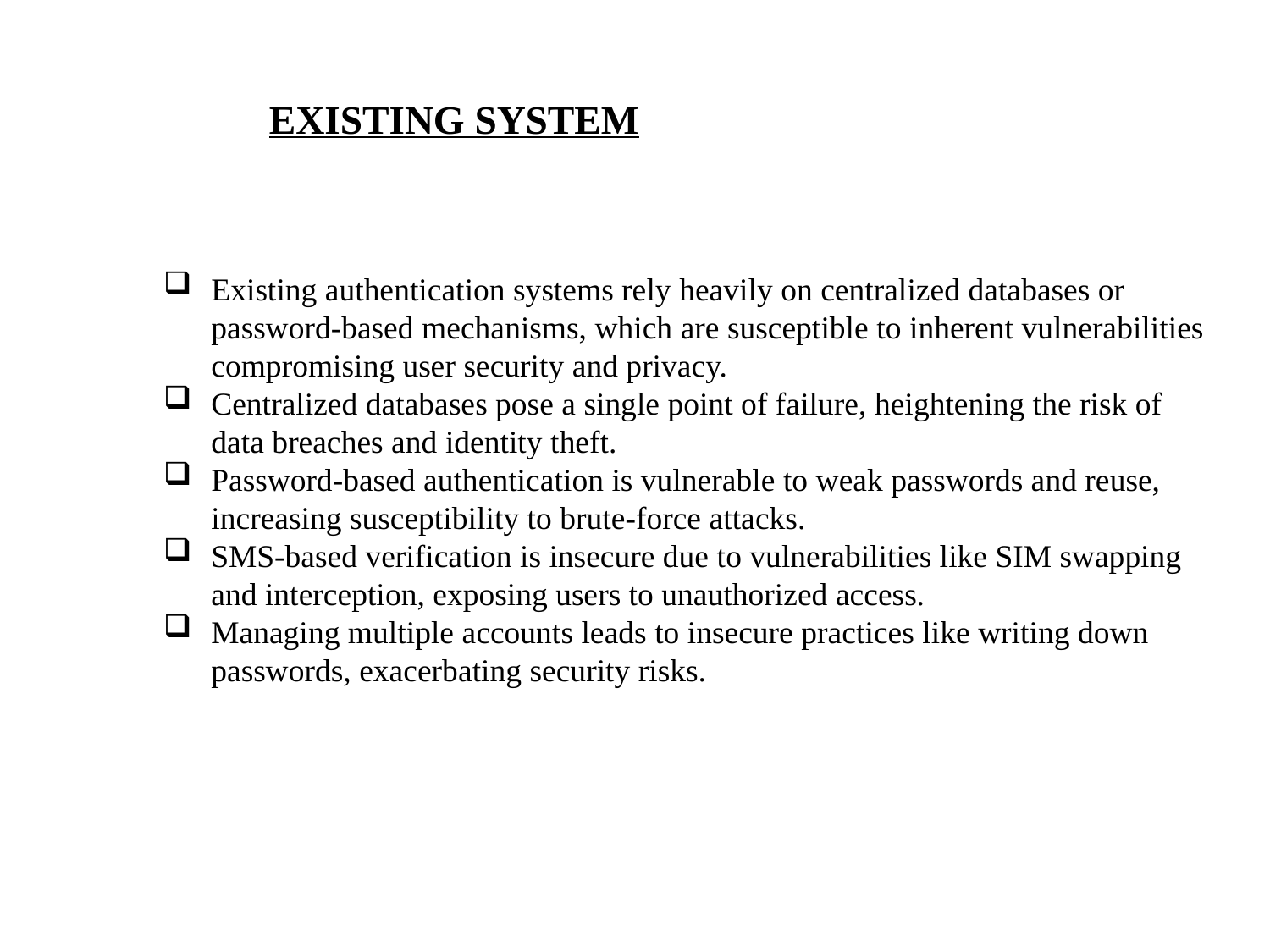

# EXISTING SYSTEM
Existing authentication systems rely heavily on centralized databases or password-based mechanisms, which are susceptible to inherent vulnerabilities compromising user security and privacy.
Centralized databases pose a single point of failure, heightening the risk of data breaches and identity theft.
Password-based authentication is vulnerable to weak passwords and reuse, increasing susceptibility to brute-force attacks.
SMS-based verification is insecure due to vulnerabilities like SIM swapping and interception, exposing users to unauthorized access.
Managing multiple accounts leads to insecure practices like writing down passwords, exacerbating security risks.